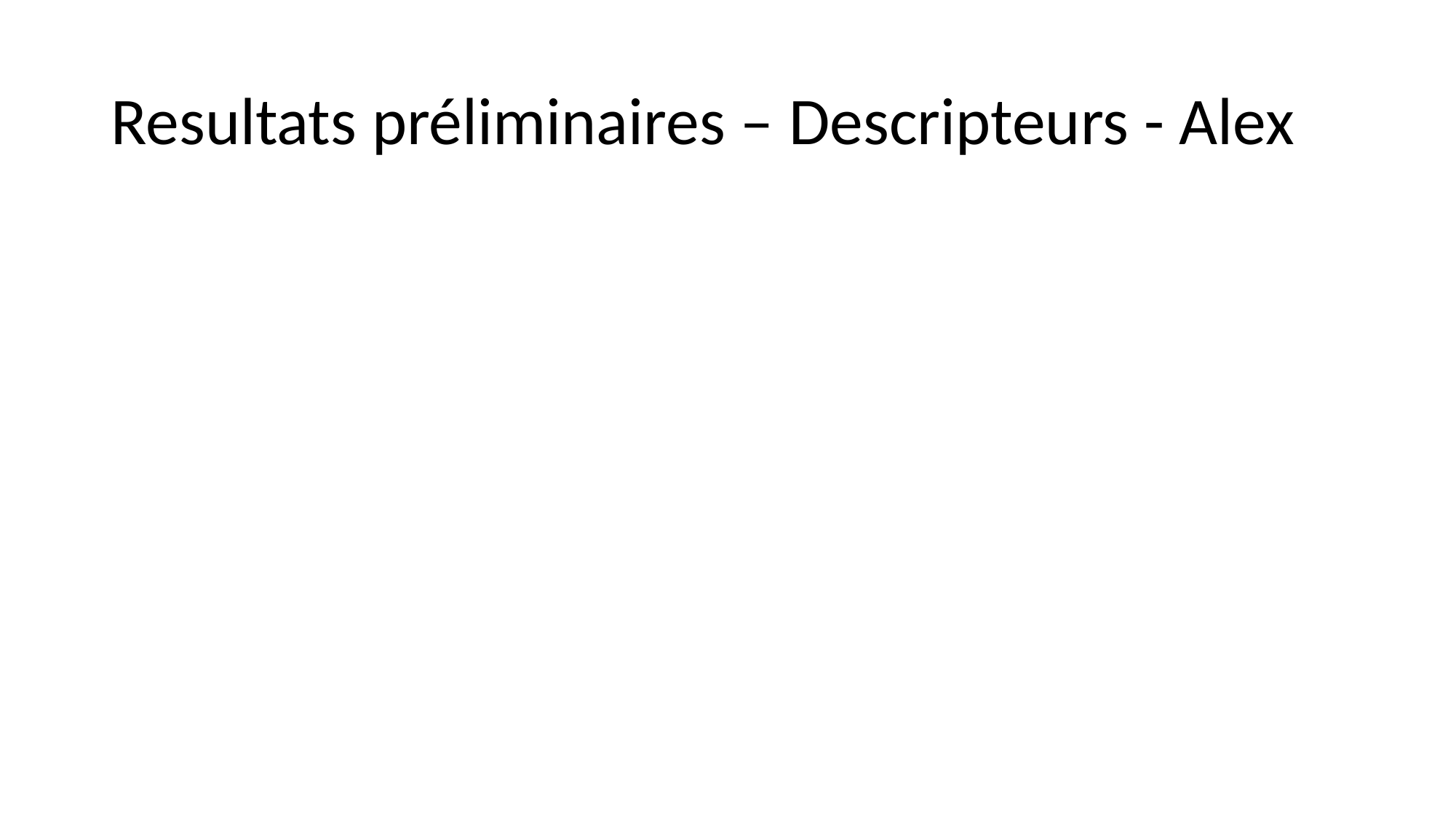

# Resultats préliminaires – Descripteurs - Alex